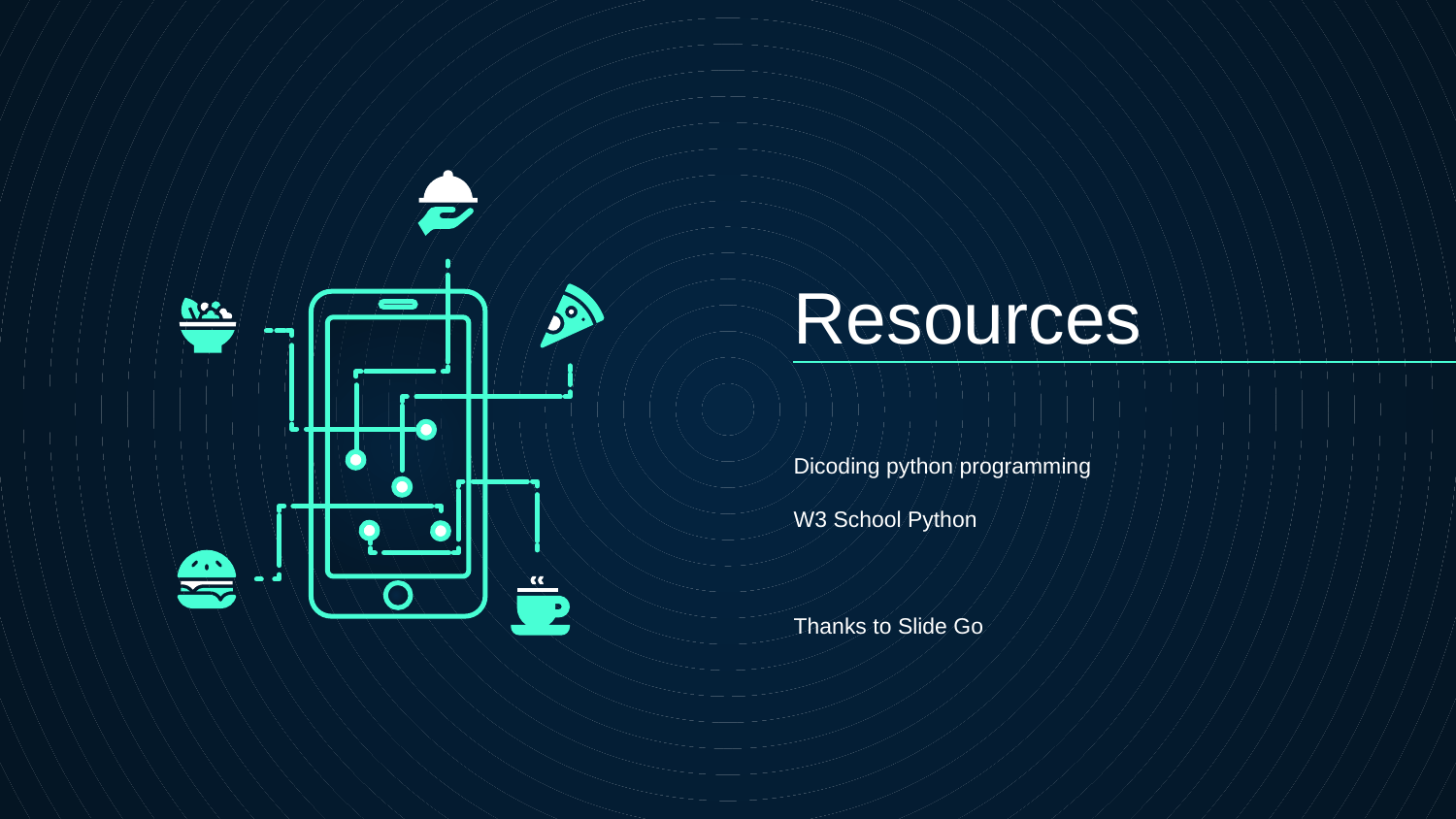

# Resources

Dicoding python programming

W3 School Python

Thanks to Slide Go